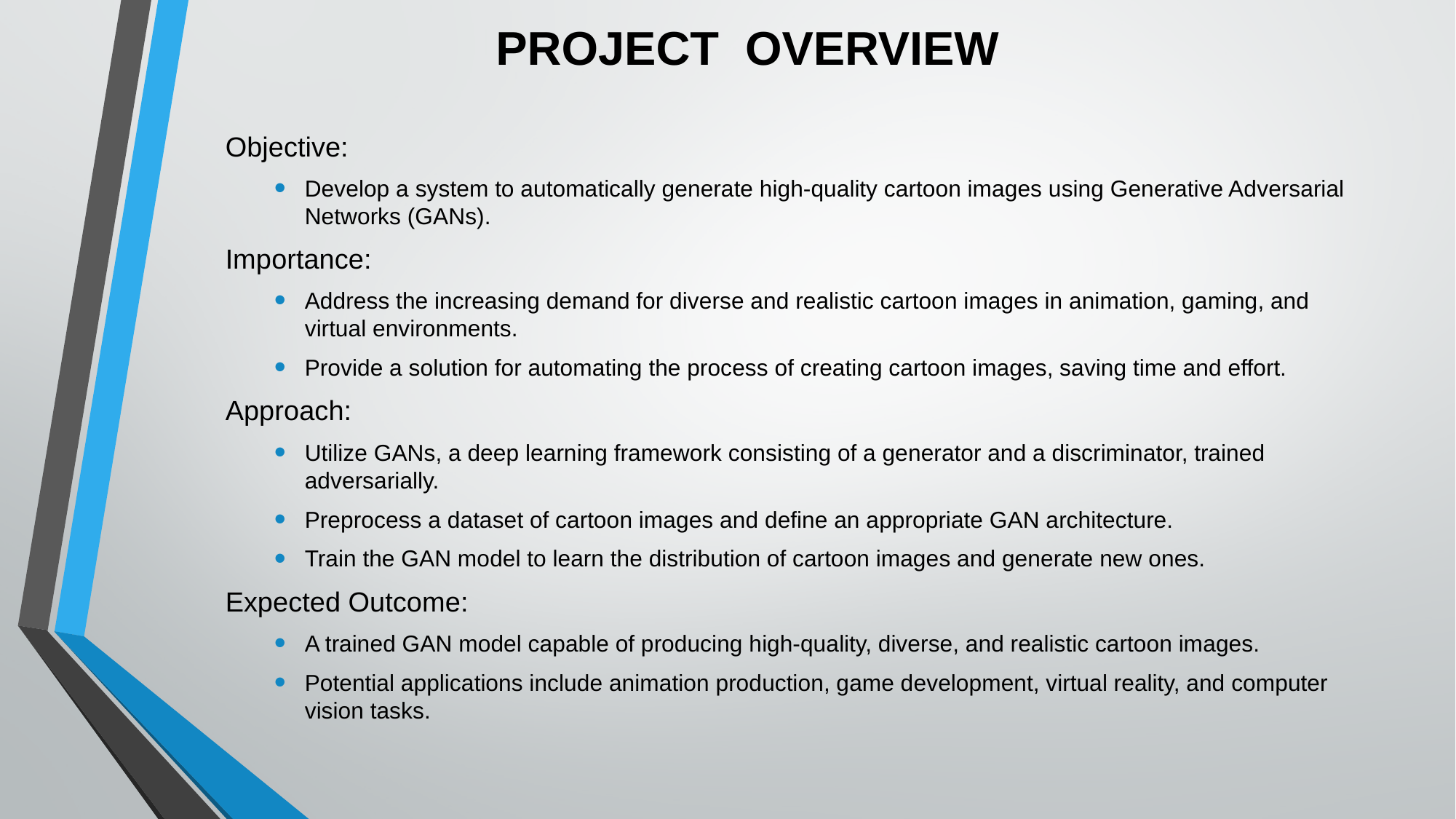

# PROJECT  OVERVIEW
Objective:
Develop a system to automatically generate high-quality cartoon images using Generative Adversarial Networks (GANs).
Importance:
Address the increasing demand for diverse and realistic cartoon images in animation, gaming, and virtual environments.
Provide a solution for automating the process of creating cartoon images, saving time and effort.
Approach:
Utilize GANs, a deep learning framework consisting of a generator and a discriminator, trained adversarially.
Preprocess a dataset of cartoon images and define an appropriate GAN architecture.
Train the GAN model to learn the distribution of cartoon images and generate new ones.
Expected Outcome:
A trained GAN model capable of producing high-quality, diverse, and realistic cartoon images.
Potential applications include animation production, game development, virtual reality, and computer vision tasks.